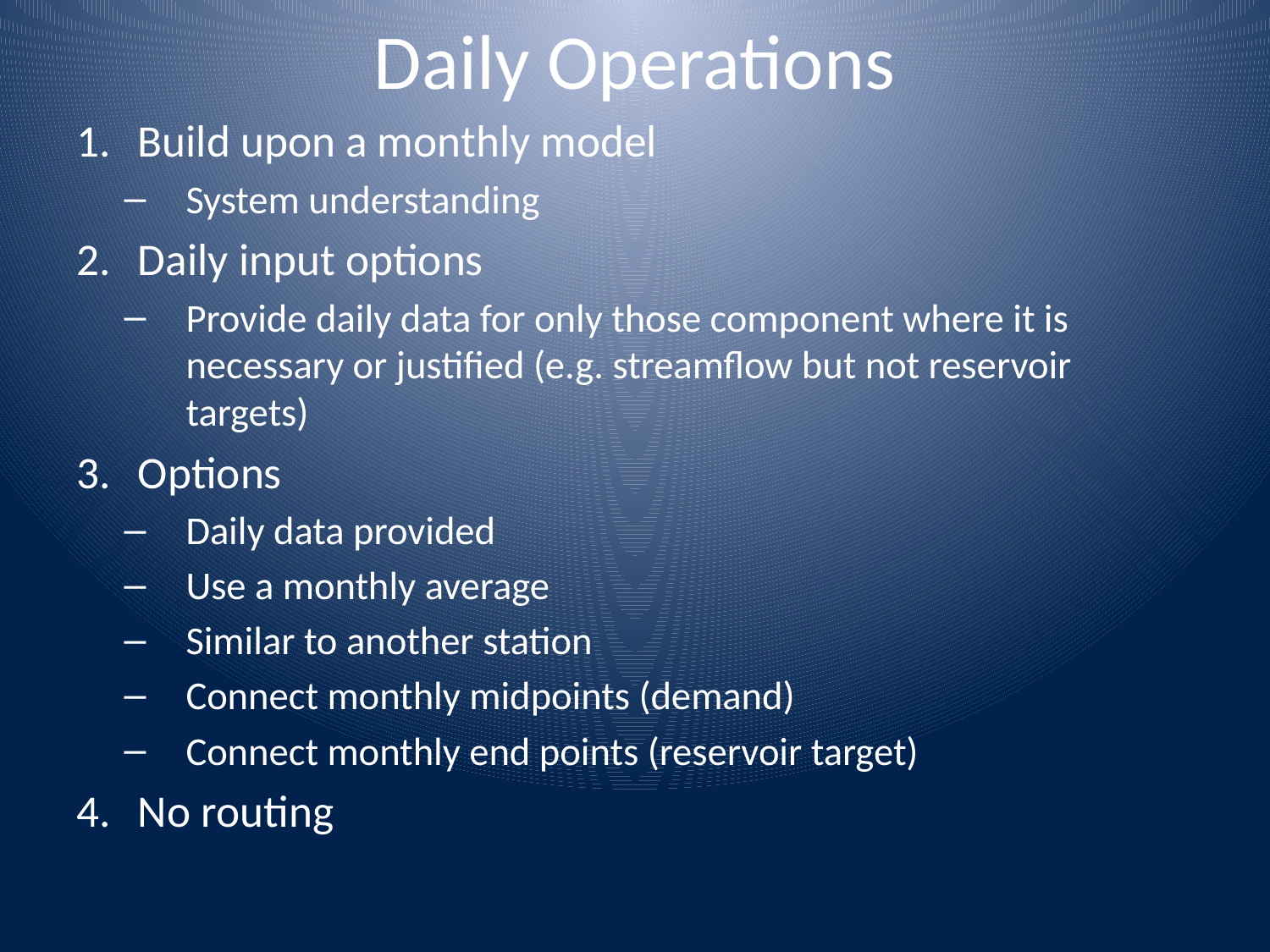

# Daily Operations
Build upon a monthly model
System understanding
Daily input options
Provide daily data for only those component where it is necessary or justified (e.g. streamflow but not reservoir targets)
Options
Daily data provided
Use a monthly average
Similar to another station
Connect monthly midpoints (demand)
Connect monthly end points (reservoir target)
No routing